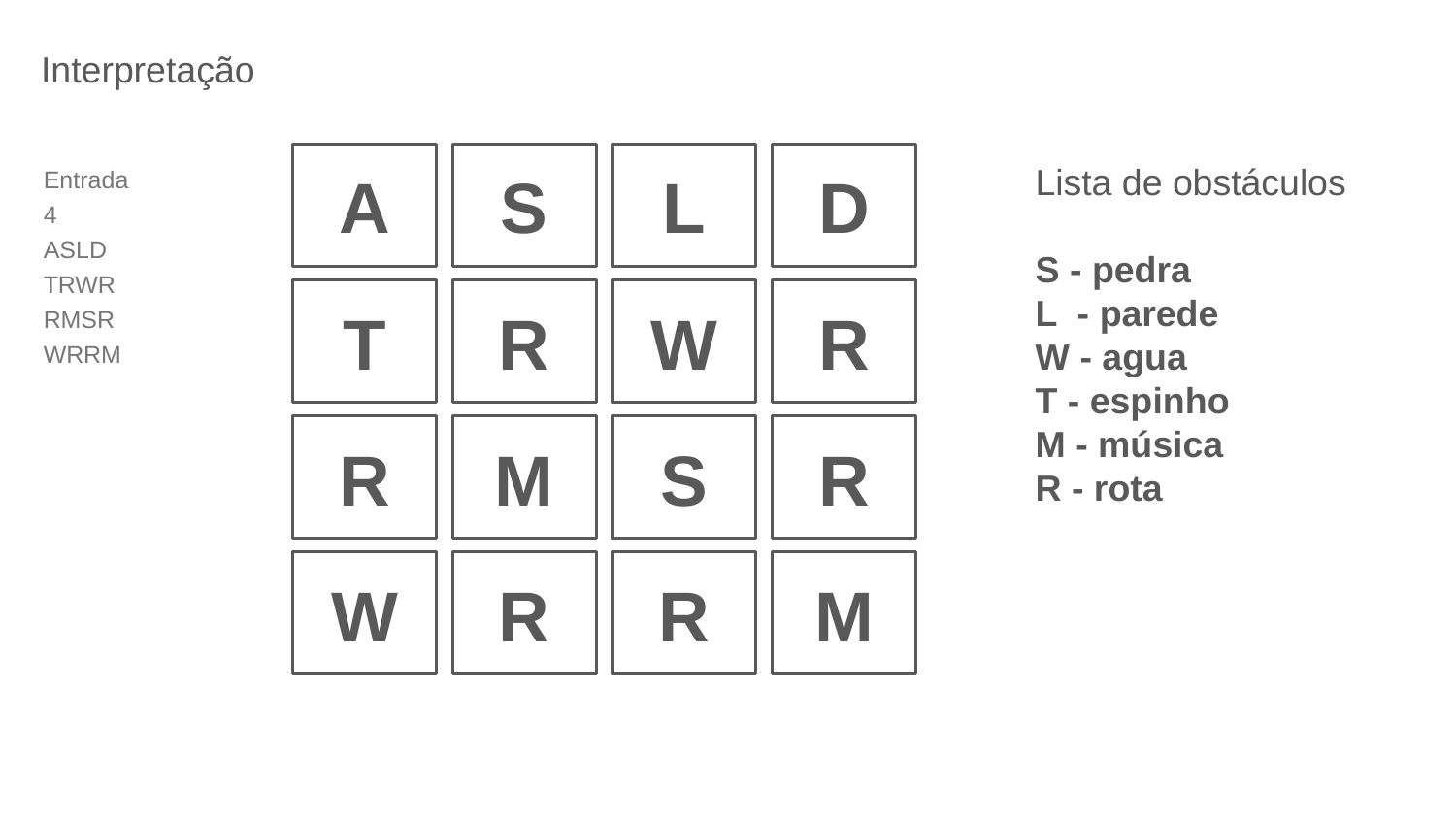

Interpretação
Entrada
4
ASLD
TRWR
RMSR
WRRM
A
S
L
D
Lista de obstáculos
S - pedra
L  - parede
W - agua
T - espinho
M - música
R - rota
T
R
W
R
R
M
S
R
W
R
R
M